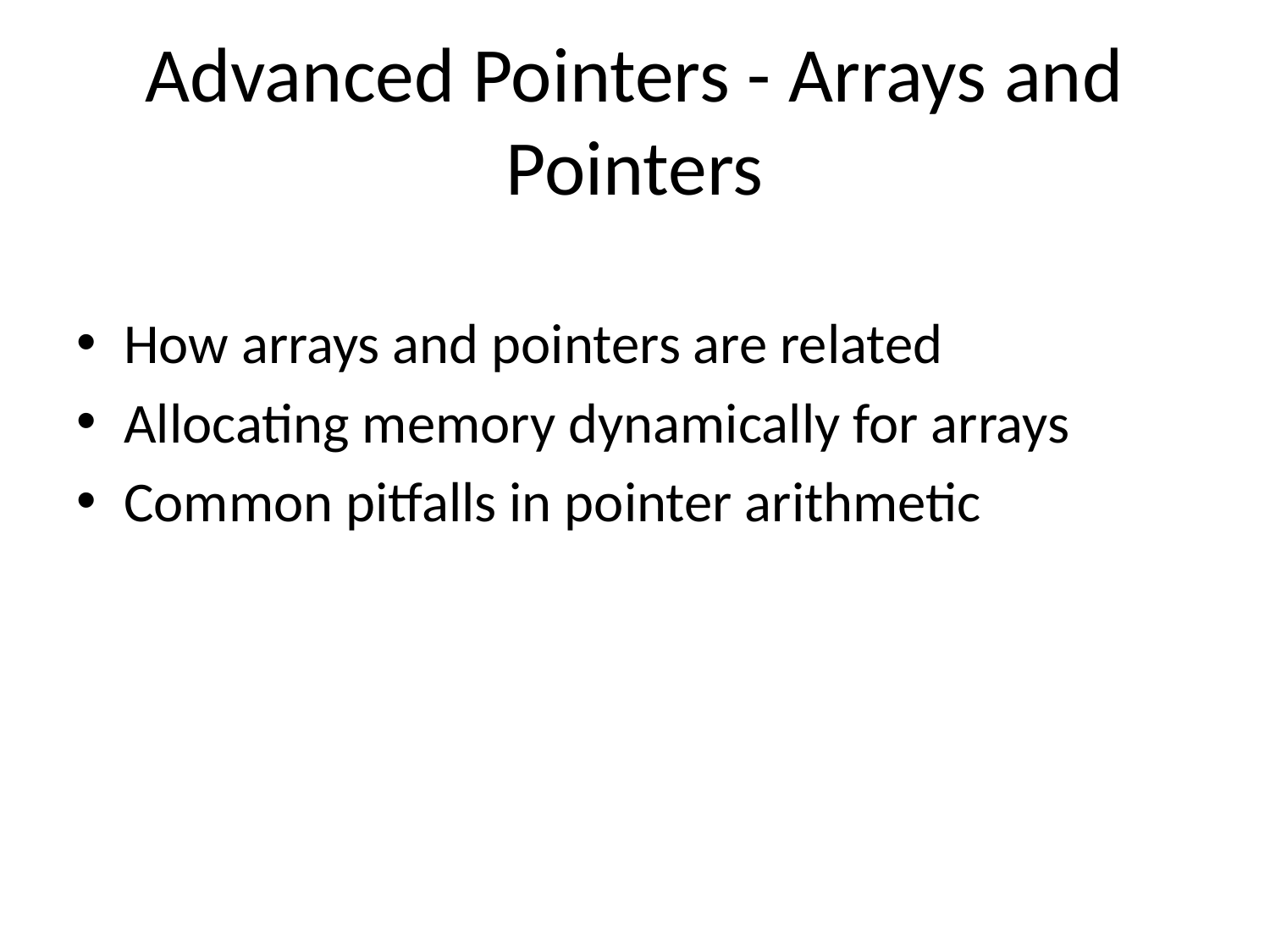

# Advanced Pointers - Arrays and Pointers

How arrays and pointers are related
Allocating memory dynamically for arrays
Common pitfalls in pointer arithmetic